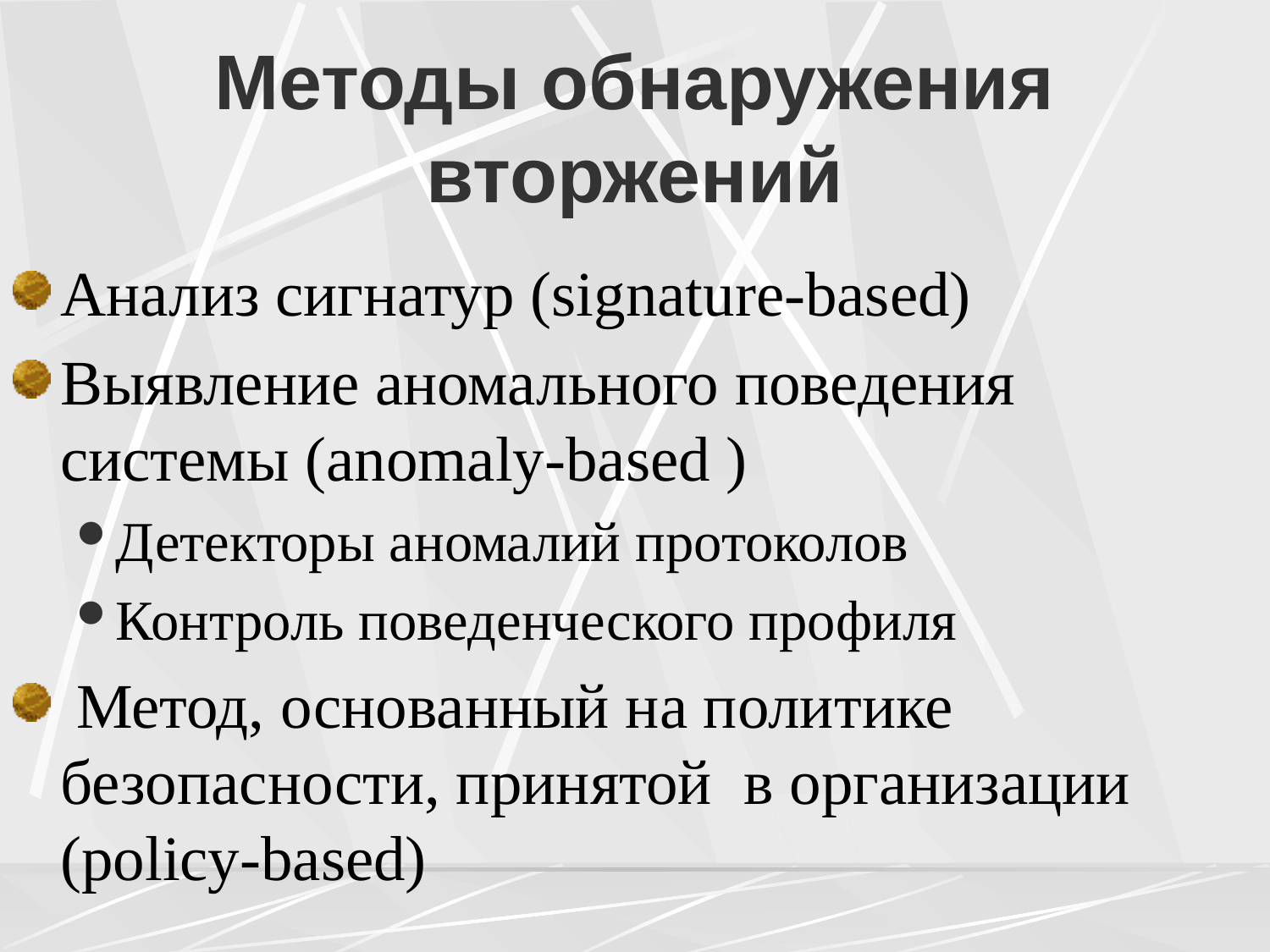

# Методы обнаружения вторжений
Анализ сигнатур (signature-based)
Выявление аномального поведения системы (anomaly-based )
Детекторы аномалий протоколов
Контроль поведенческого профиля
 Метод, основанный на политике безопасности, принятой  в организации (policy-based)